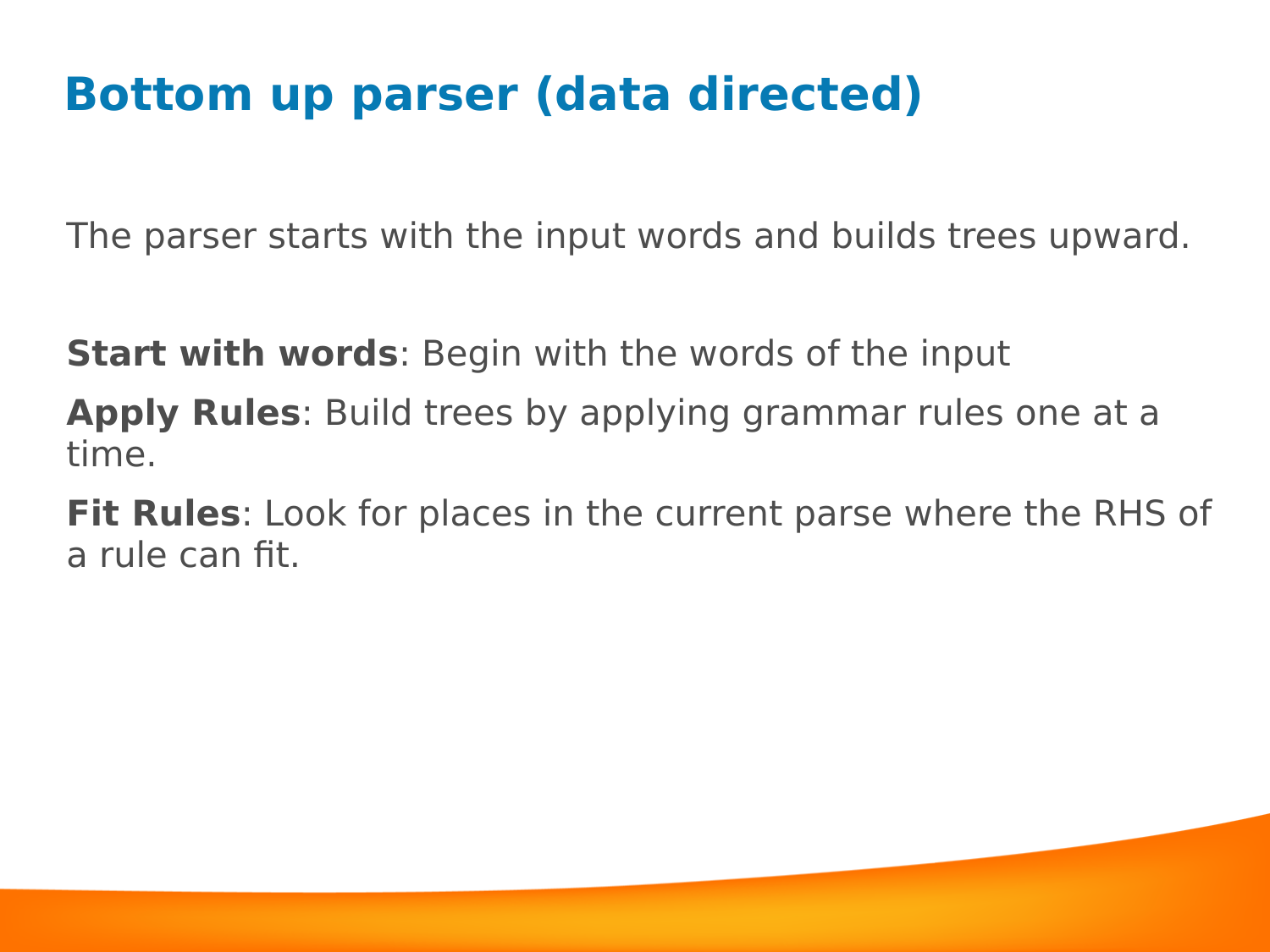

# Bottom up parser (data directed)
The parser starts with the input words and builds trees upward.

Start with words: Begin with the words of the input
Apply Rules: Build trees by applying grammar rules one at a time.
Fit Rules: Look for places in the current parse where the RHS of a rule can fit.